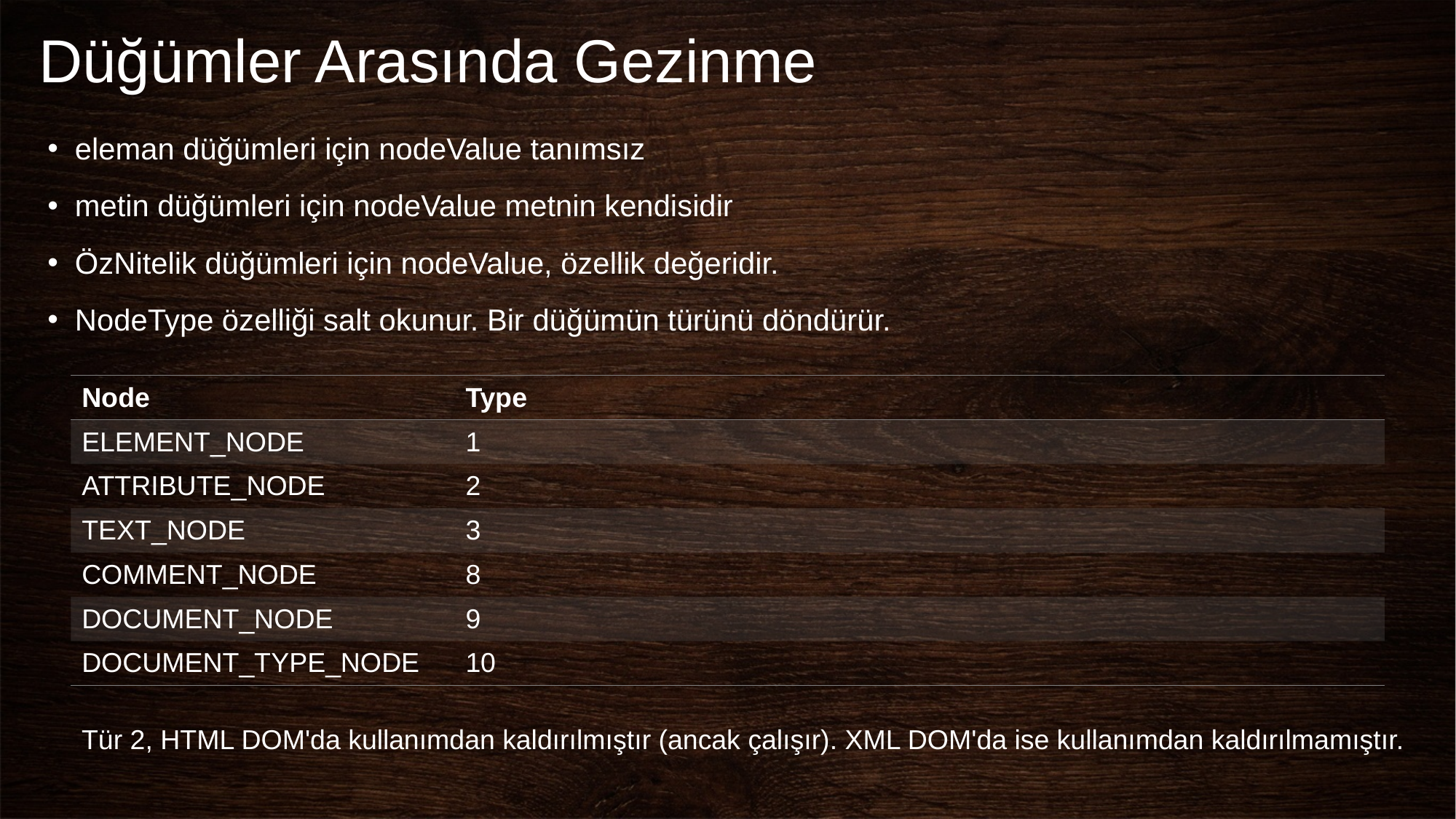

# Düğümler Arasında Gezinme
eleman düğümleri için nodeValue tanımsız
metin düğümleri için nodeValue metnin kendisidir
ÖzNitelik düğümleri için nodeValue, özellik değeridir.
NodeType özelliği salt okunur. Bir düğümün türünü döndürür.
| Node | Type |
| --- | --- |
| ELEMENT\_NODE | 1 |
| ATTRIBUTE\_NODE | 2 |
| TEXT\_NODE | 3 |
| COMMENT\_NODE | 8 |
| DOCUMENT\_NODE | 9 |
| DOCUMENT\_TYPE\_NODE | 10 |
Tür 2, HTML DOM'da kullanımdan kaldırılmıştır (ancak çalışır). XML DOM'da ise kullanımdan kaldırılmamıştır.